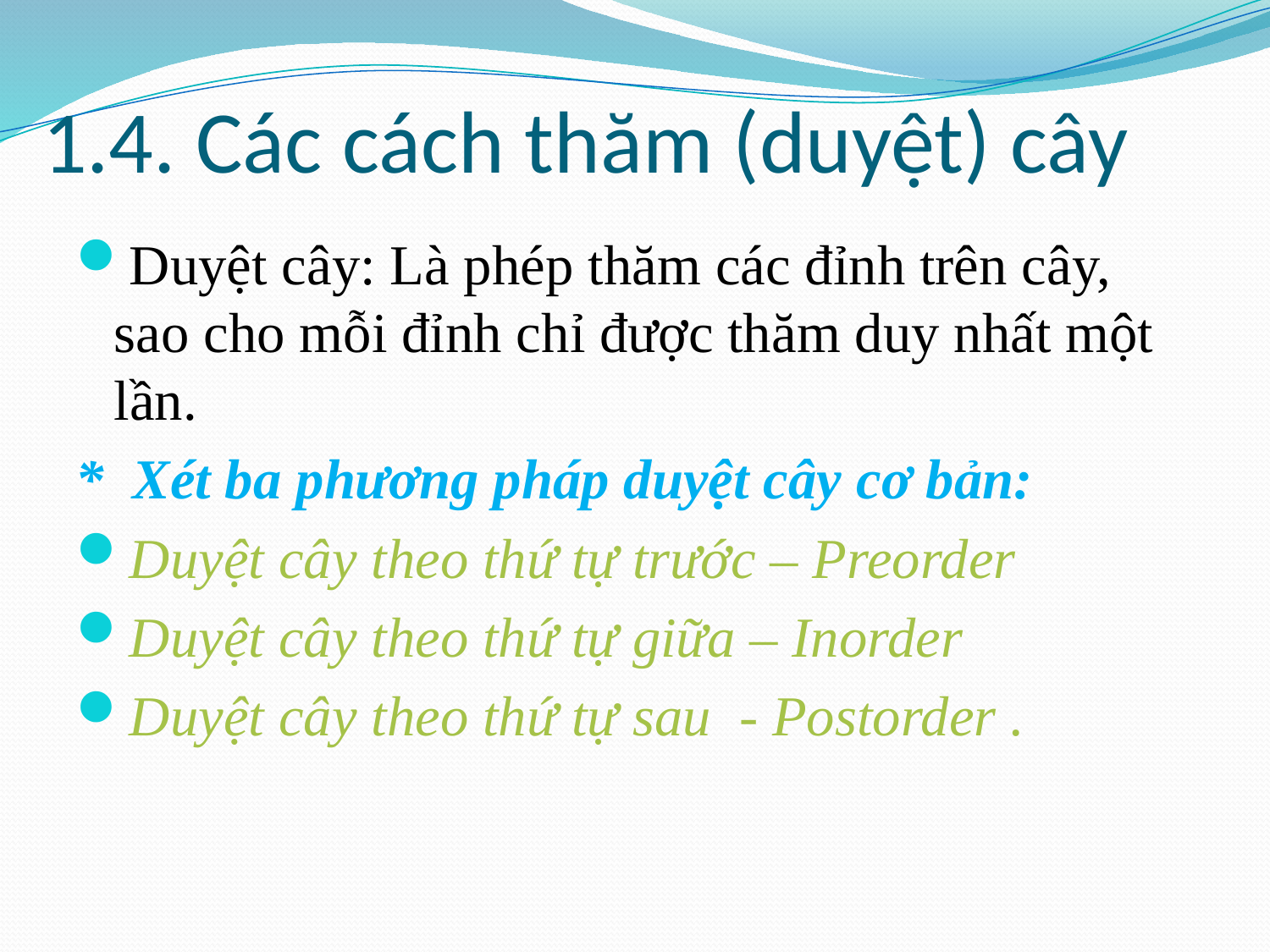

# 1.4. Các cách thăm (duyệt) cây
Duyệt cây: Là phép thăm các đỉnh trên cây, sao cho mỗi đỉnh chỉ được thăm duy nhất một lần.
*  Xét ba phương pháp duyệt cây cơ bản:
Duyệt cây theo thứ tự trước – Preorder
Duyệt cây theo thứ tự giữa – Inorder
Duyệt cây theo thứ tự sau  - Postorder .